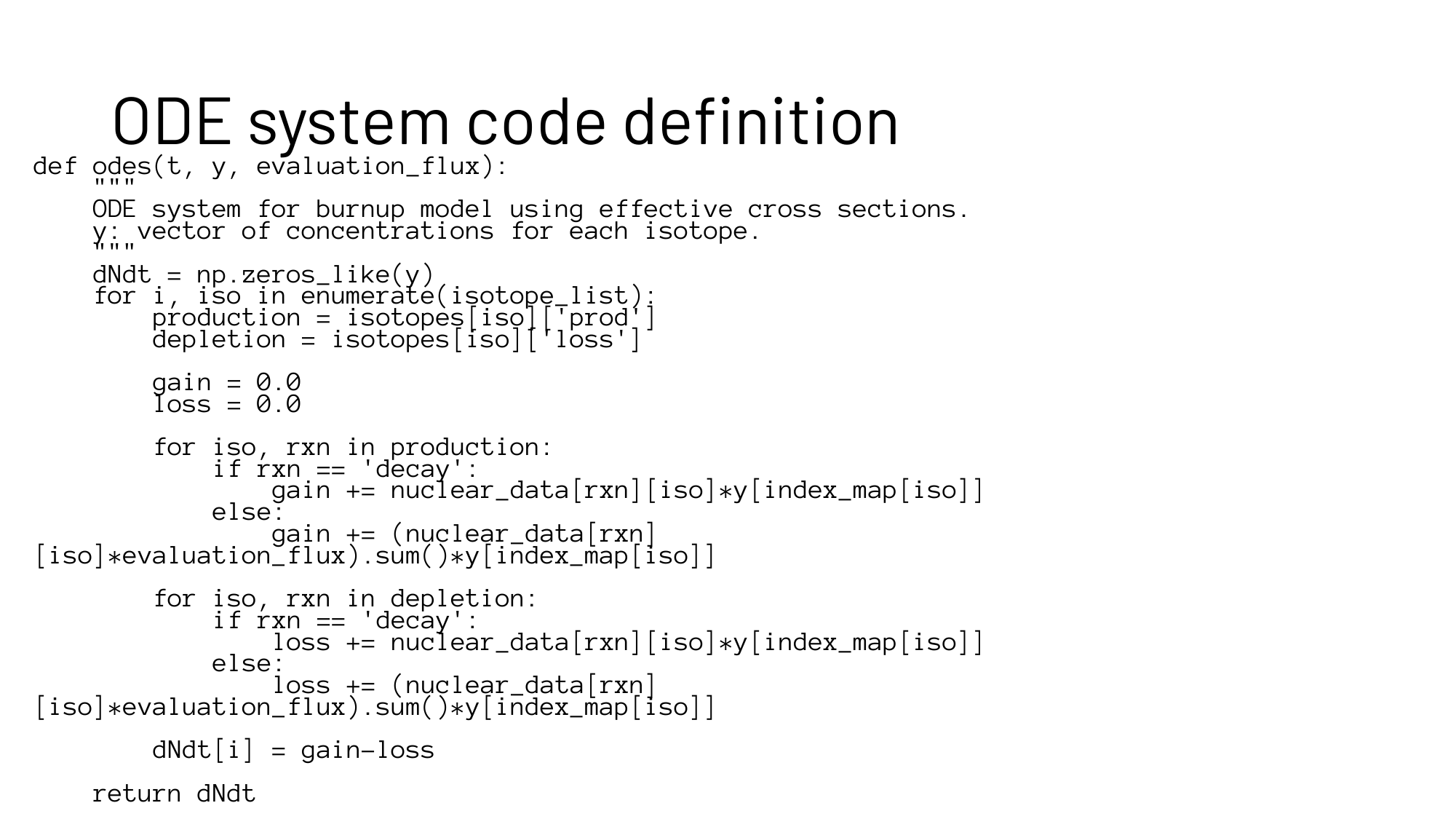

# ODE system code definition
def odes(t, y, evaluation_flux):
    """
    ODE system for burnup model using effective cross sections.
    y: vector of concentrations for each isotope.
    """
    dNdt = np.zeros_like(y)
    for i, iso in enumerate(isotope_list):
        production = isotopes[iso]['prod']
        depletion = isotopes[iso]['loss']

        gain = 0.0
        loss = 0.0

        for iso, rxn in production:
            if rxn == 'decay':
                gain += nuclear_data[rxn][iso]*y[index_map[iso]]
            else:
                gain += (nuclear_data[rxn][iso]*evaluation_flux).sum()*y[index_map[iso]]

        for iso, rxn in depletion:
            if rxn == 'decay':
                loss += nuclear_data[rxn][iso]*y[index_map[iso]]
            else:
                loss += (nuclear_data[rxn][iso]*evaluation_flux).sum()*y[index_map[iso]]

        dNdt[i] = gain-loss

    return dNdt